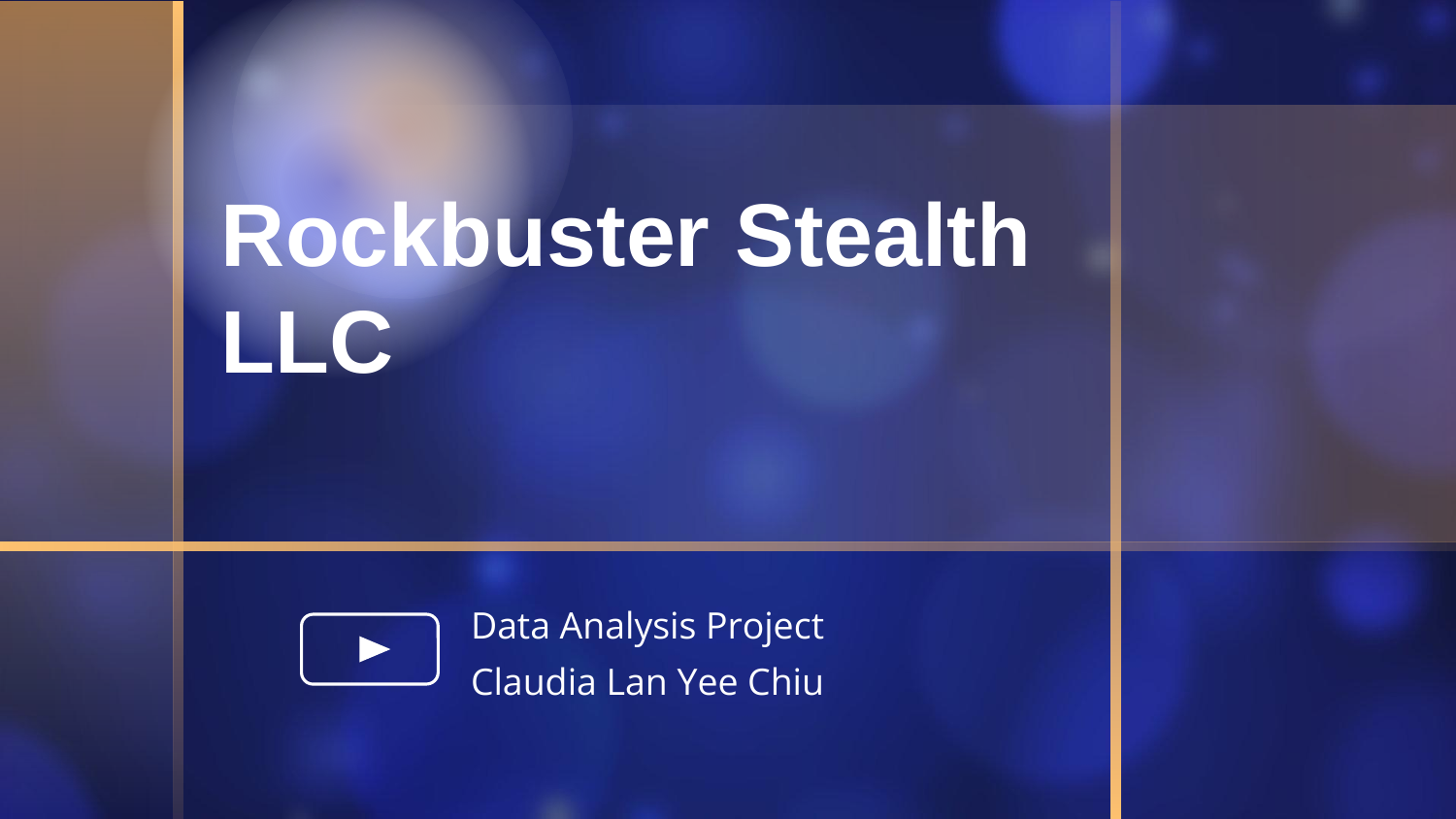

# Rockbuster Stealth LLC
Data Analysis Project
Claudia Lan Yee Chiu